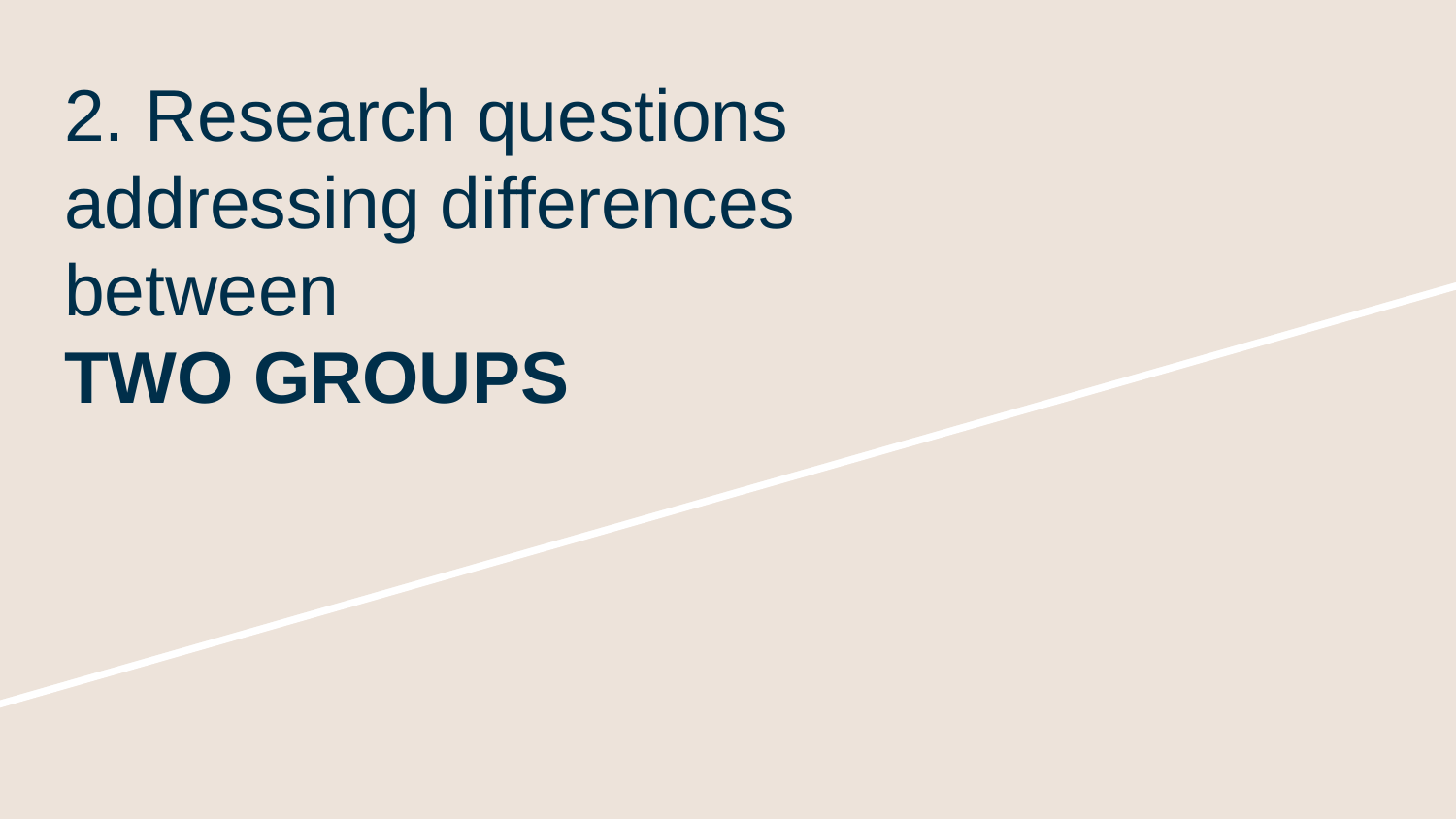

# 2. Research questions
addressing differences
between
TWO GROUPS